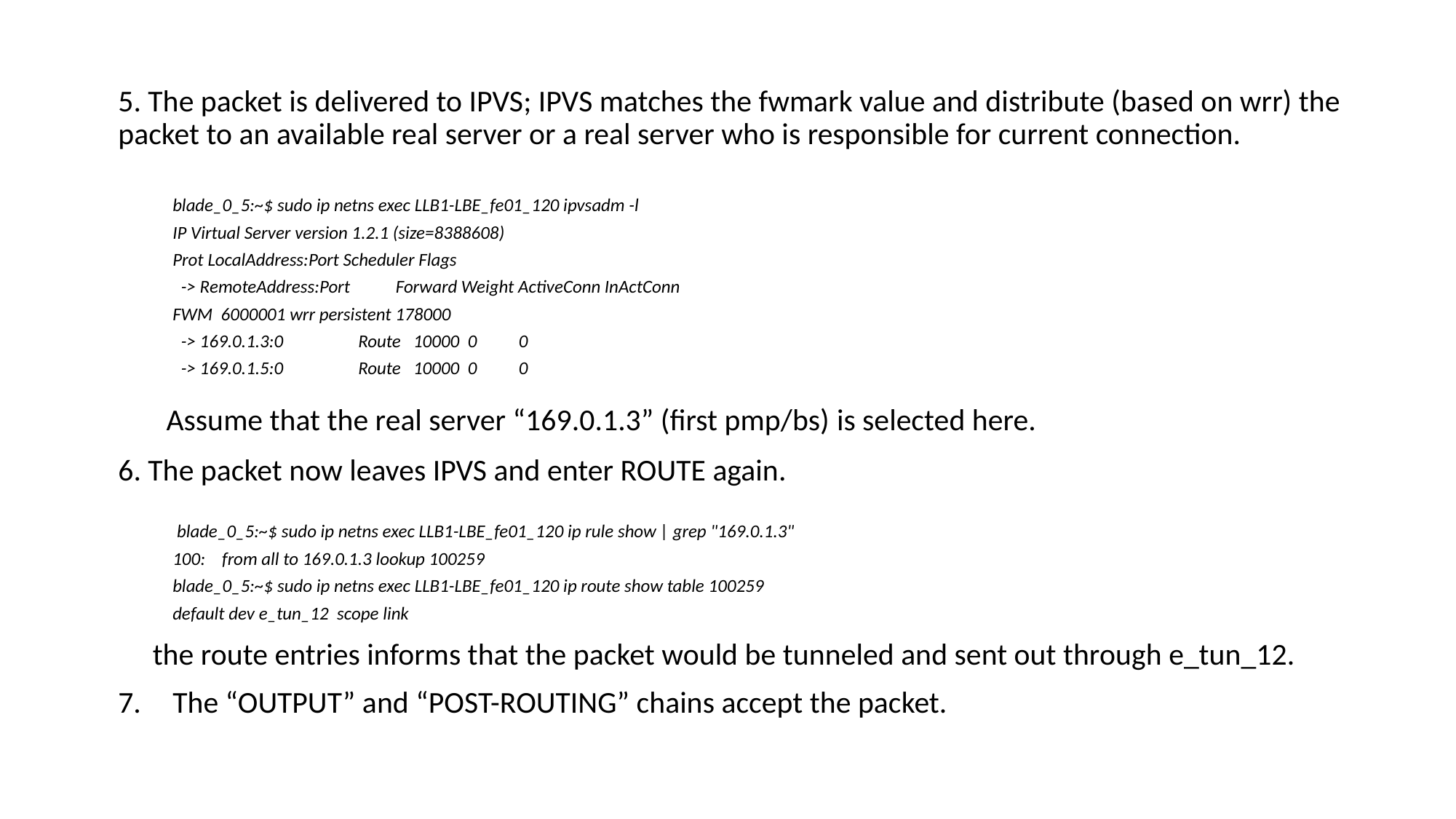

5. The packet is delivered to IPVS; IPVS matches the fwmark value and distribute (based on wrr) the packet to an available real server or a real server who is responsible for current connection.

blade_0_5:~$ sudo ip netns exec LLB1-LBE_fe01_120 ipvsadm -l
IP Virtual Server version 1.2.1 (size=8388608)
Prot LocalAddress:Port Scheduler Flags
  -> RemoteAddress:Port           Forward Weight ActiveConn InActConn
FWM  6000001 wrr persistent 178000
  -> 169.0.1.3:0                  Route   10000  0          0
  -> 169.0.1.5:0                  Route   10000  0          0
     Assume that the real server “169.0.1.3” (first pmp/bs) is selected here.
6. The packet now leaves IPVS and enter ROUTE again.

 blade_0_5:~$ sudo ip netns exec LLB1-LBE_fe01_120 ip rule show | grep "169.0.1.3"
100:    from all to 169.0.1.3 lookup 100259
blade_0_5:~$ sudo ip netns exec LLB1-LBE_fe01_120 ip route show table 100259
default dev e_tun_12  scope link
     the route entries informs that the packet would be tunneled and sent out through e_tun_12.
The “OUTPUT” and “POST-ROUTING” chains accept the packet.